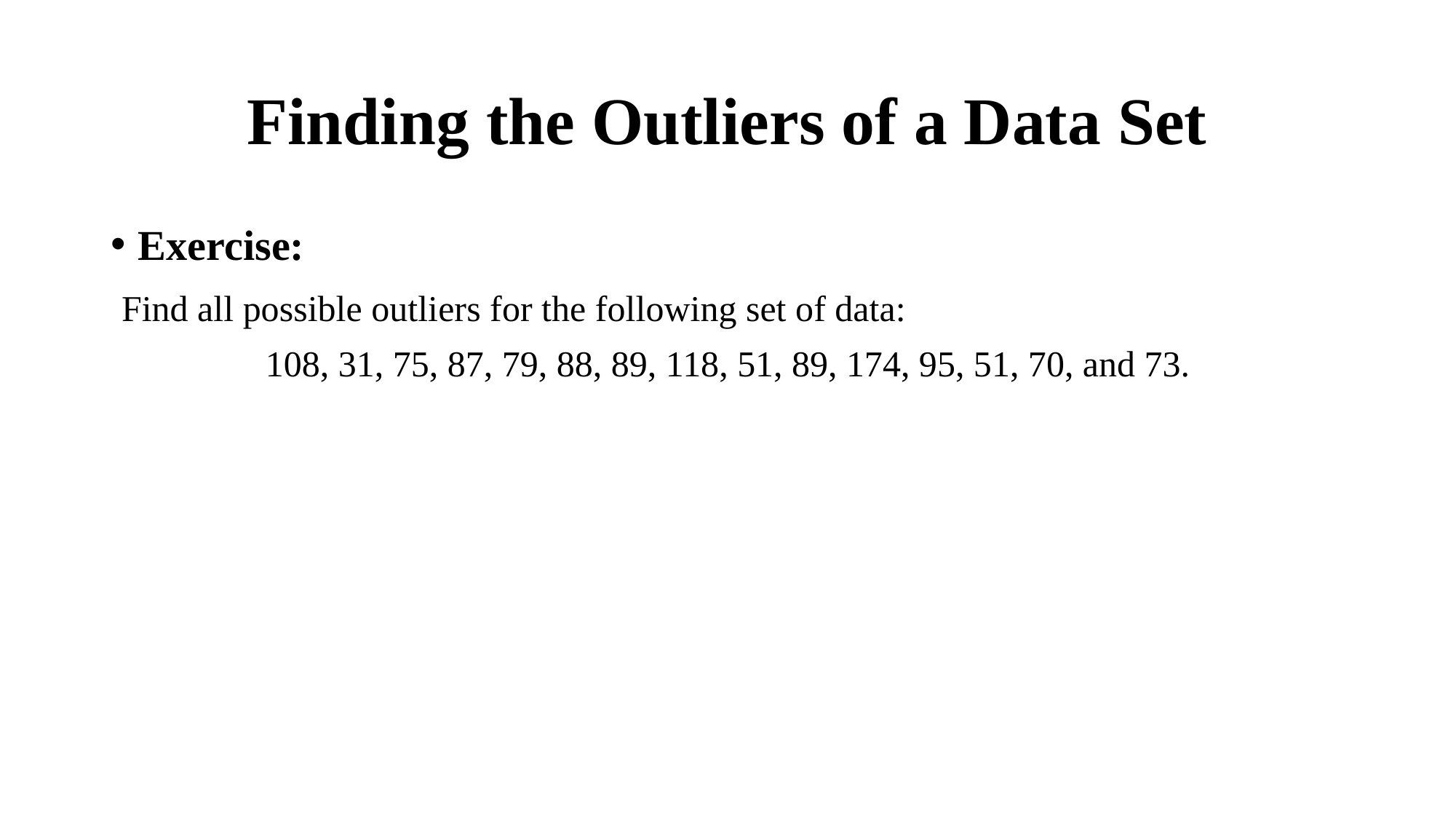

# Finding the Outliers of a Data Set
Exercise:
 Find all possible outliers for the following set of data:
108, 31, 75, 87, 79, 88, 89, 118, 51, 89, 174, 95, 51, 70, and 73.